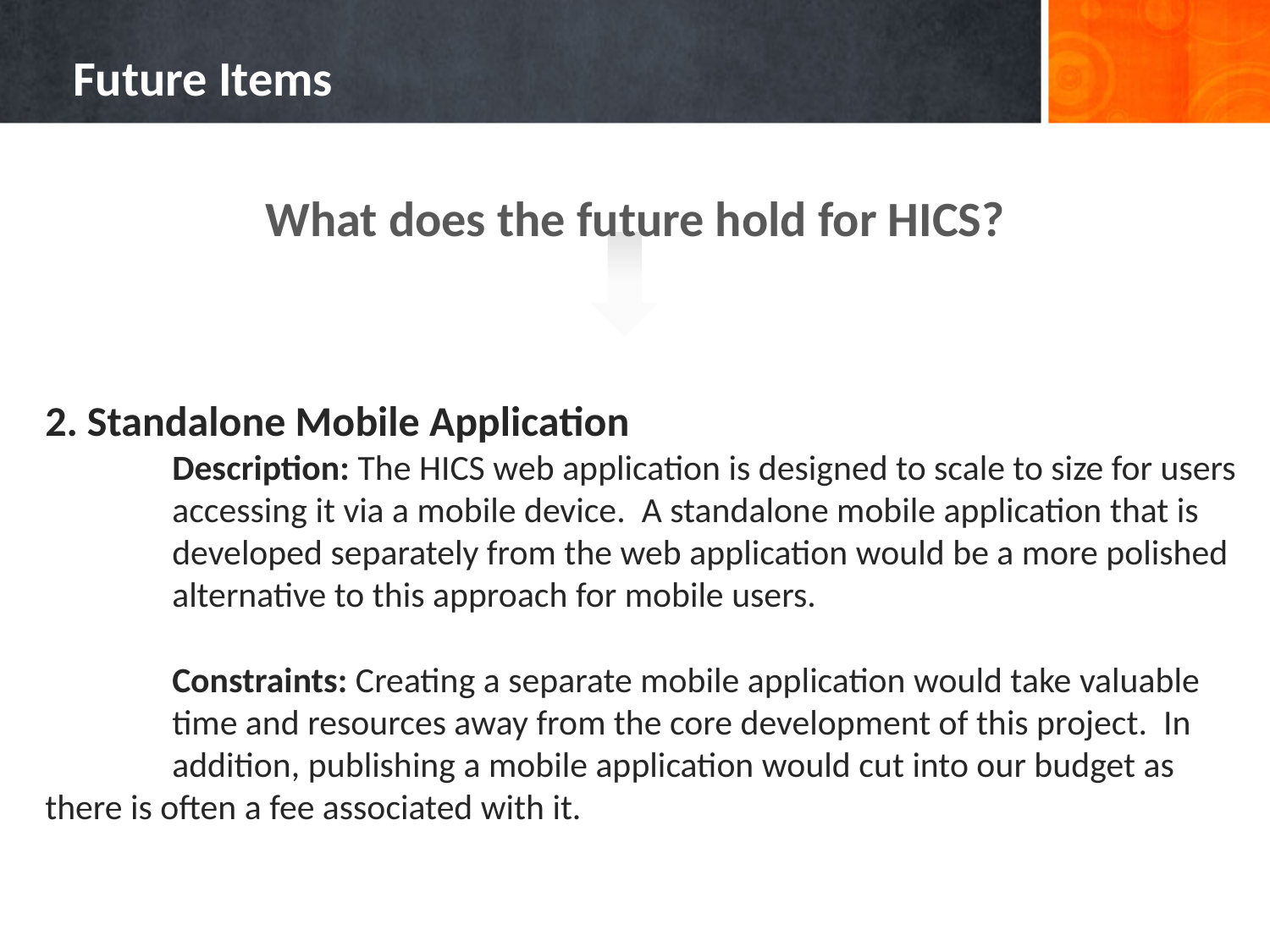

# Future Items
What does the future hold for HICS?

2. Standalone Mobile Application
	Description: The HICS web application is designed to scale to size for users 	accessing it via a mobile device.  A standalone mobile application that is 	developed separately from the web application would be a more polished 	alternative to this approach for mobile users.

	Constraints: Creating a separate mobile application would take valuable 	time and resources away from the core development of this project.  In 	addition, publishing a mobile application would cut into our budget as 	there is often a fee associated with it.